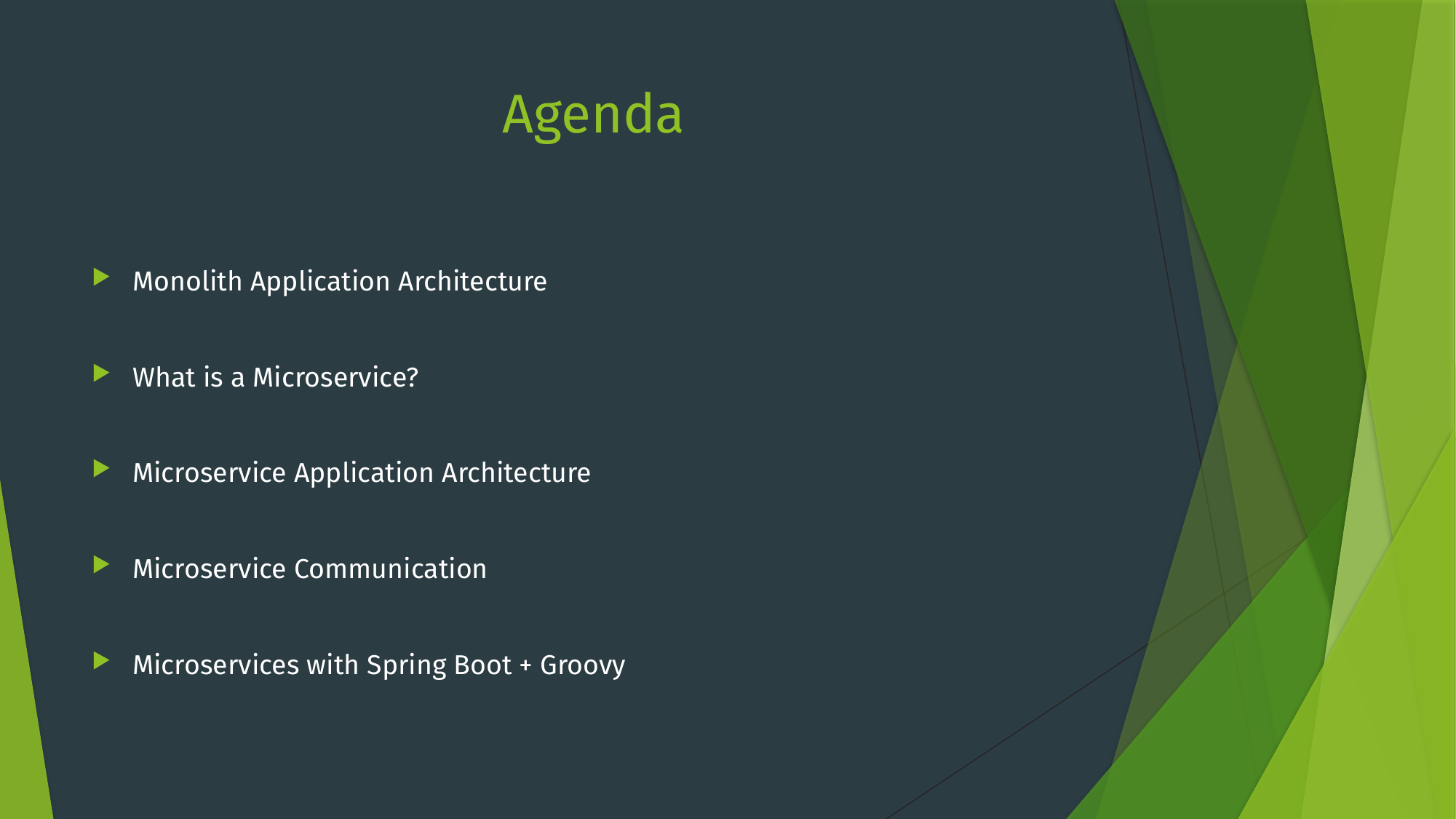

# Agenda
Monolith Application Architecture

What is a Microservice?

Microservice Application Architecture

Microservice Communication

Microservices with Spring Boot + Groovy